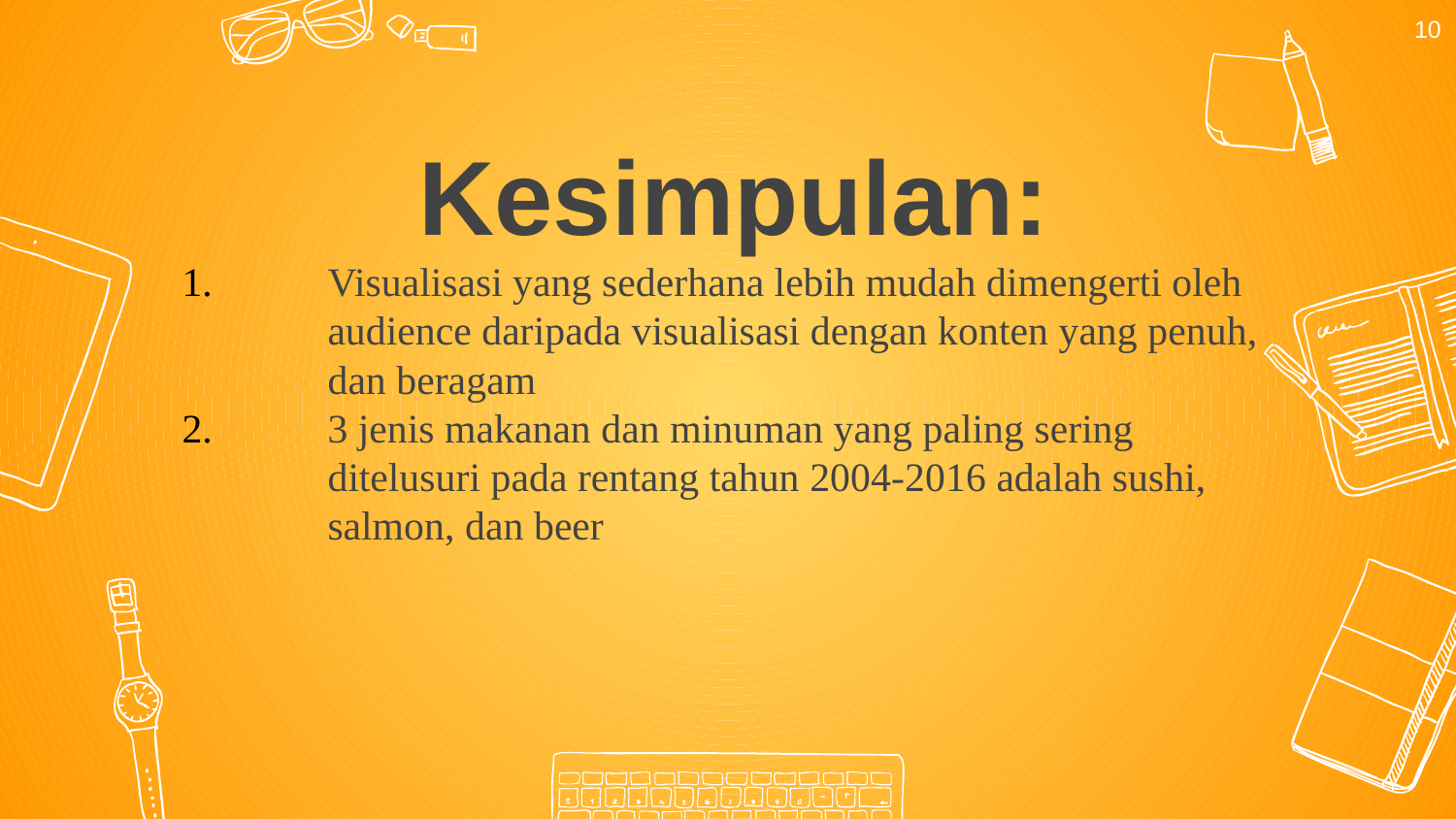

10
Kesimpulan:
Visualisasi yang sederhana lebih mudah dimengerti oleh audience daripada visualisasi dengan konten yang penuh, dan beragam
3 jenis makanan dan minuman yang paling sering ditelusuri pada rentang tahun 2004-2016 adalah sushi, salmon, dan beer